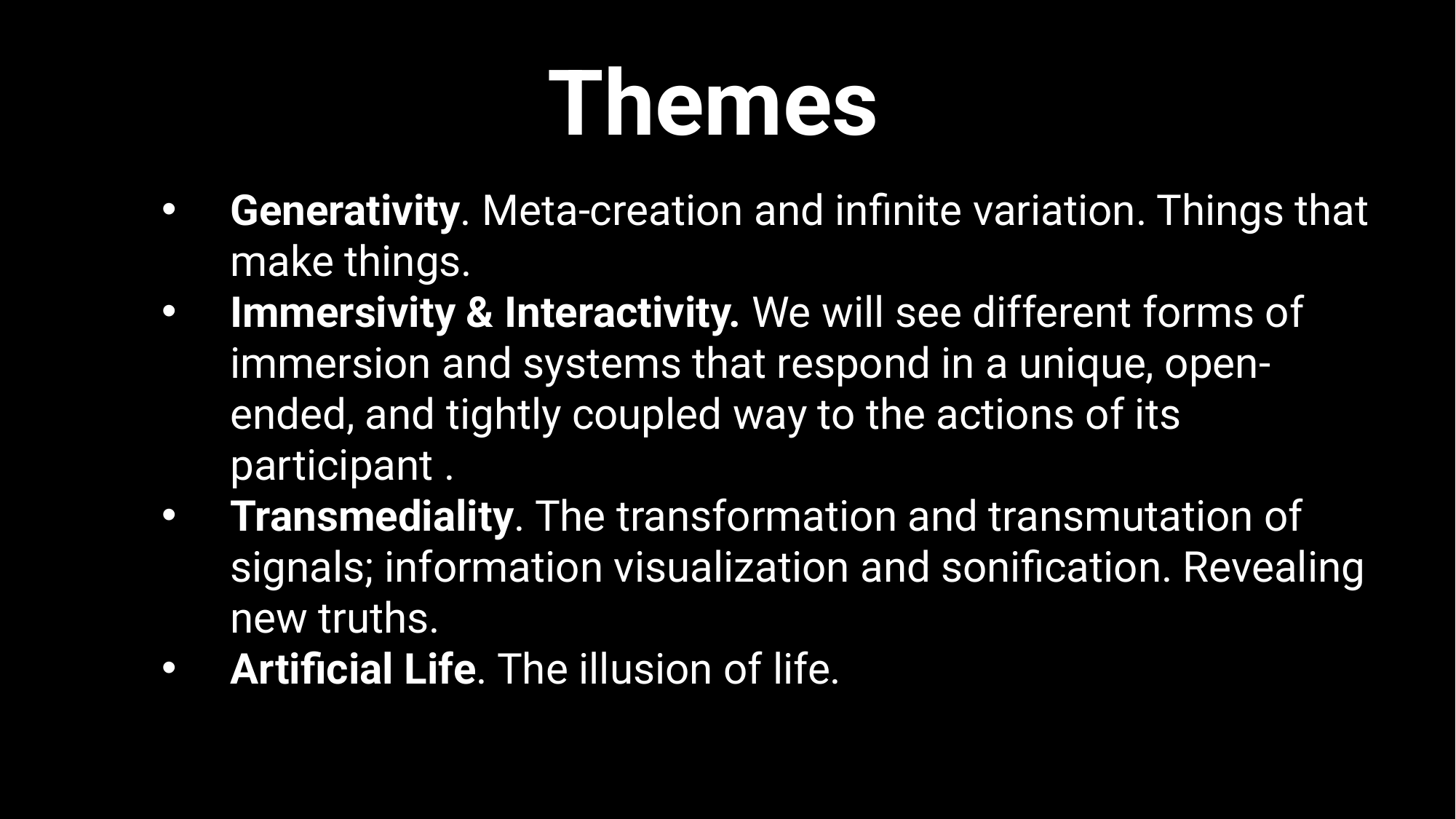

Themes

Generativity. Meta-creation and infinite variation. Things that make things.
Immersivity & Interactivity. We will see different forms of immersion and systems that respond in a unique, open-ended, and tightly coupled way to the actions of its participant .
Transmediality. The transformation and transmutation of signals; information visualization and sonification. Revealing new truths.
Artificial Life. The illusion of life.